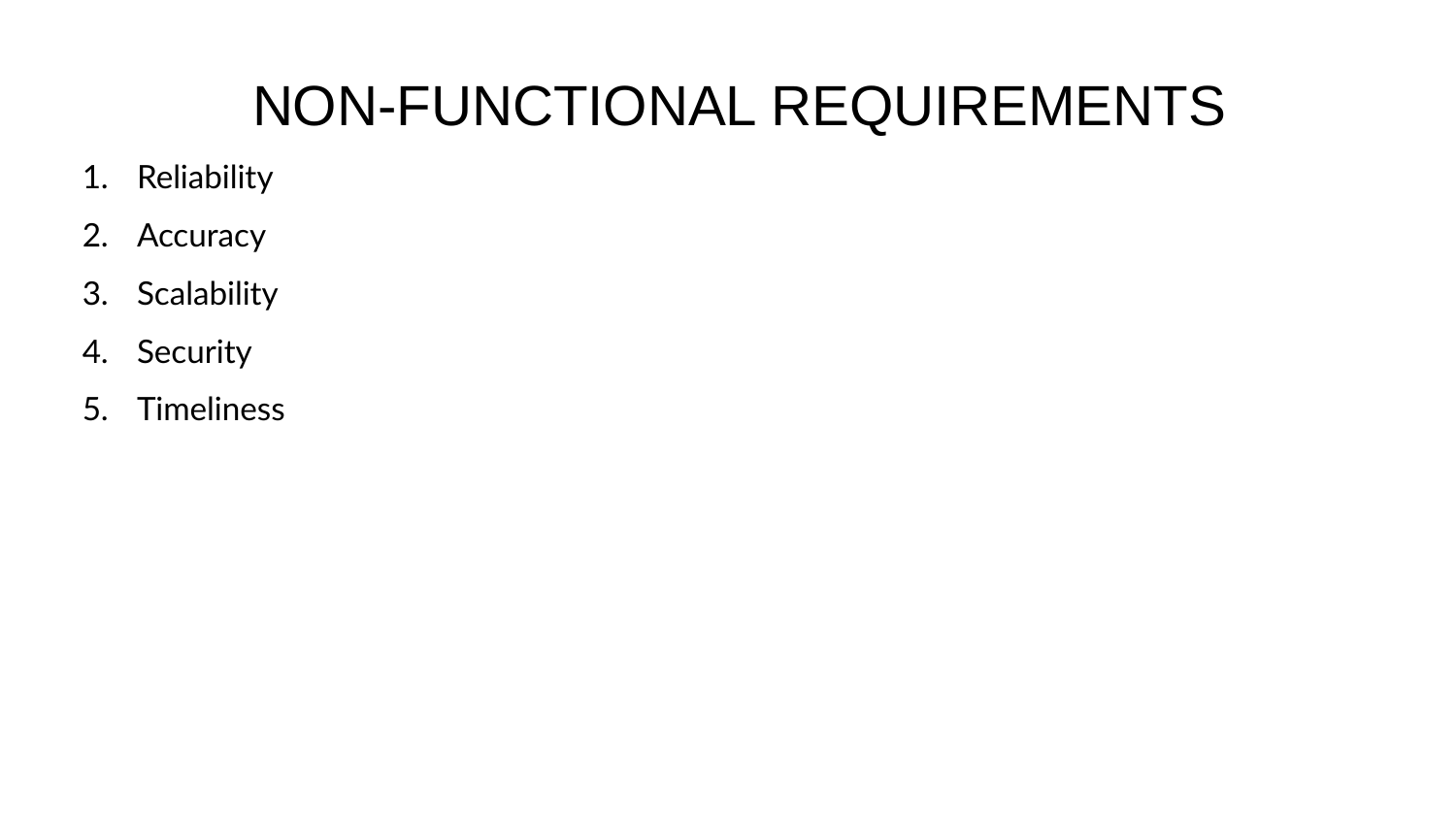

NON-FUNCTIONAL REQUIREMENTS
Reliability
Accuracy
Scalability
Security
Timeliness